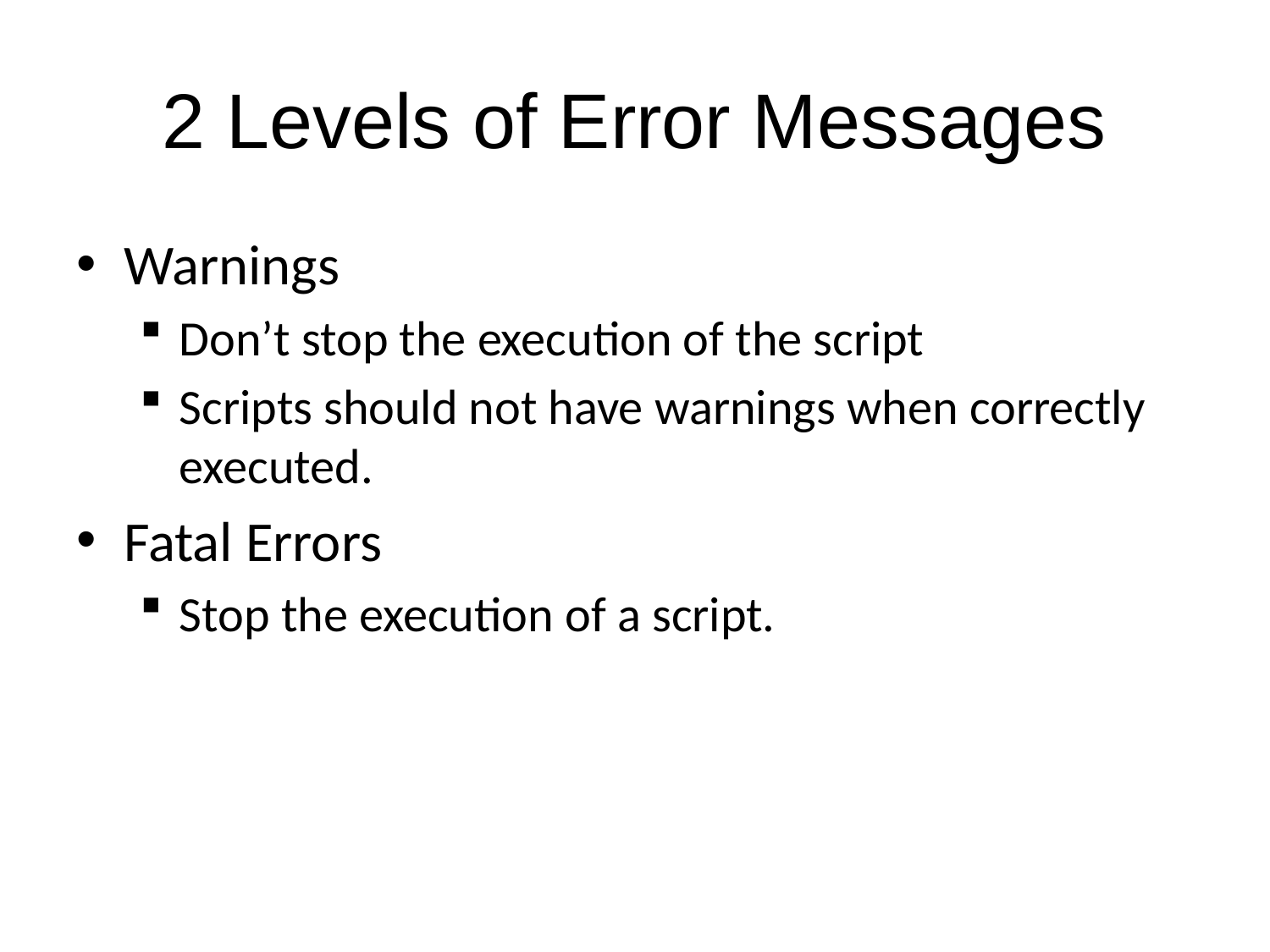

# 2 Levels of Error Messages
Warnings
Don’t stop the execution of the script
Scripts should not have warnings when correctly executed.
Fatal Errors
Stop the execution of a script.